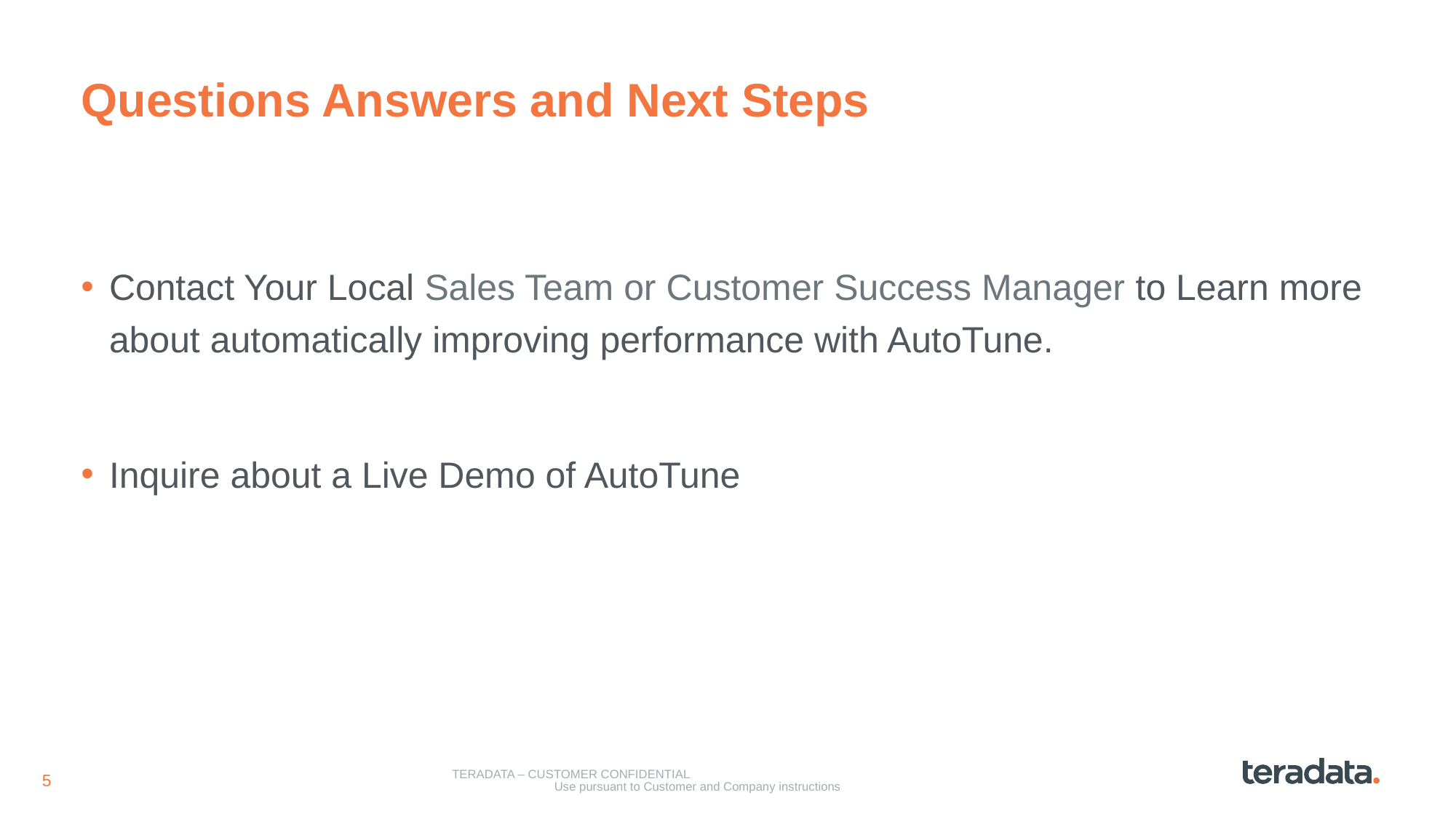

# Questions Answers and Next Steps

Contact Your Local Sales Team or Customer Success Manager to Learn more about automatically improving performance with AutoTune.

Inquire about a Live Demo of AutoTune

TERADATA – CUSTOMER CONFIDENTIAL
Use pursuant to Customer and Company instructions